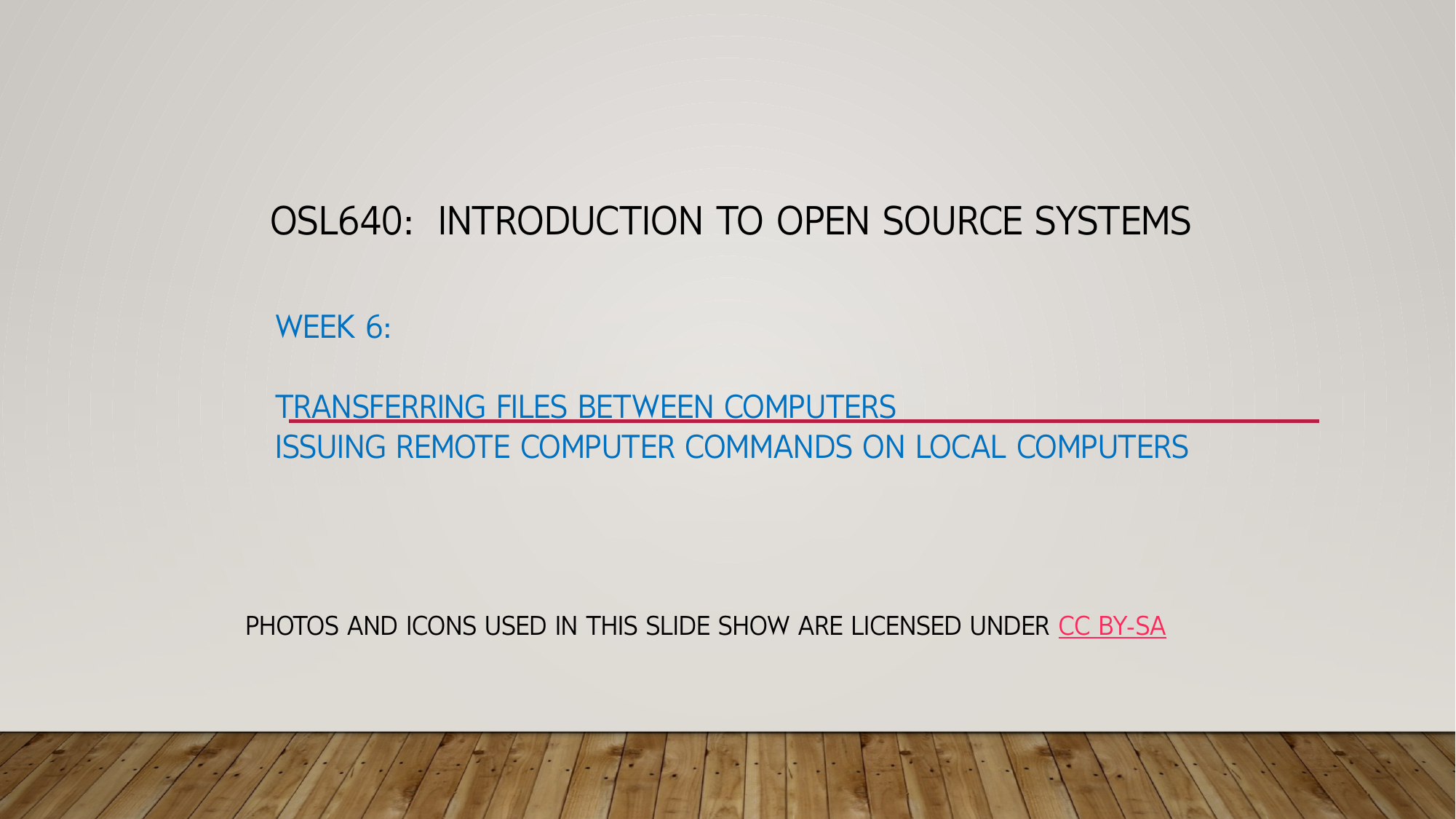

# OSL640:  INTRODUCTION TO OPEN SOURCE SYSTEMS      Week 6:    transferring files between computers    ISSUING REMOTE COMPUTER COMMANDS ON LOCAL COMPUTERS
Photos and icons used in this slide show are licensed under CC BY-SA